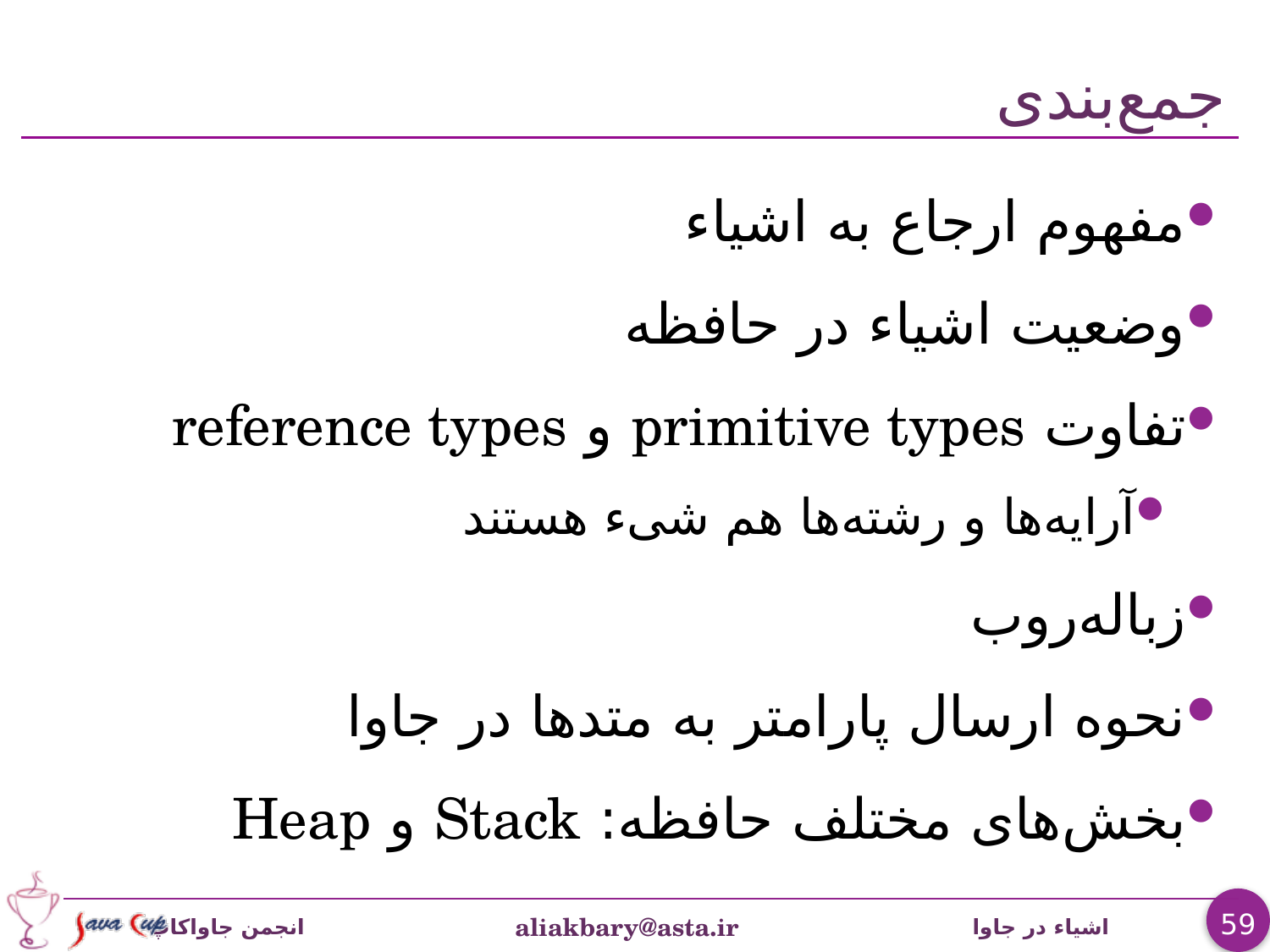

# جمع‌بندی
مفهوم ارجاع به اشیاء
وضعیت اشیاء در حافظه
تفاوت primitive types و reference types
آرایه‌ها و رشته‌ها هم شیء هستند
زباله‌روب
نحوه ارسال پارامتر به متدها در جاوا
بخش‌های مختلف حافظه: Stack و Heap